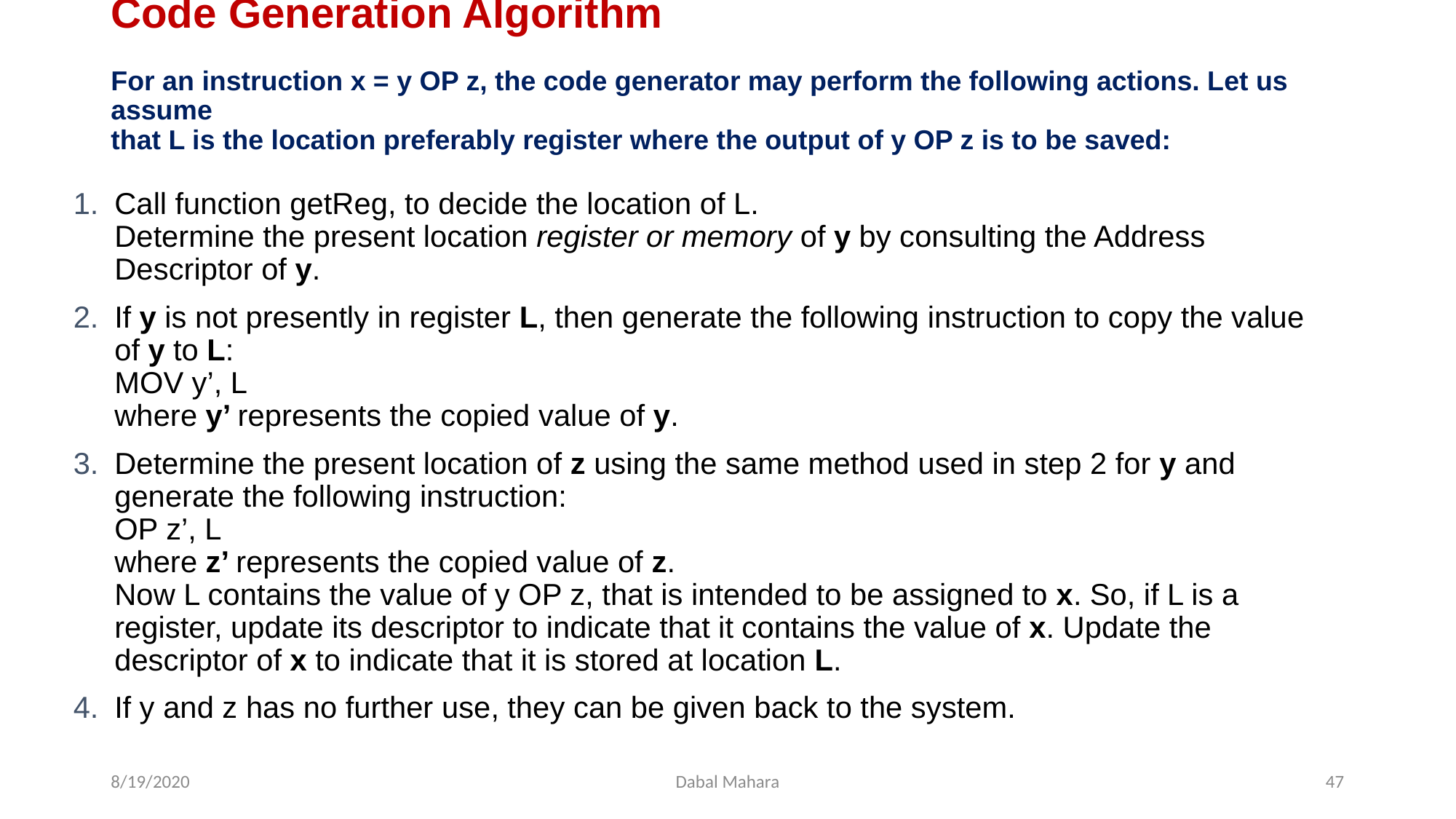

# Code Generation Algorithm For an instruction x = y OP z, the code generator may perform the following actions. Let us assume that L is the location preferably register where the output of y OP z is to be saved:
Call function getReg, to decide the location of L.
Determine the present location register or memory of y by consulting the Address Descriptor of y.
If y is not presently in register L, then generate the following instruction to copy the value of y to L:
MOV y’, L
where y’ represents the copied value of y.
Determine the present location of z using the same method used in step 2 for y and
generate the following instruction:
OP z’, L
where z’ represents the copied value of z.
Now L contains the value of y OP z, that is intended to be assigned to x. So, if L is a register, update its descriptor to indicate that it contains the value of x. Update the descriptor of x to indicate that it is stored at location L.
If y and z has no further use, they can be given back to the system.
8/19/2020
Dabal Mahara
47